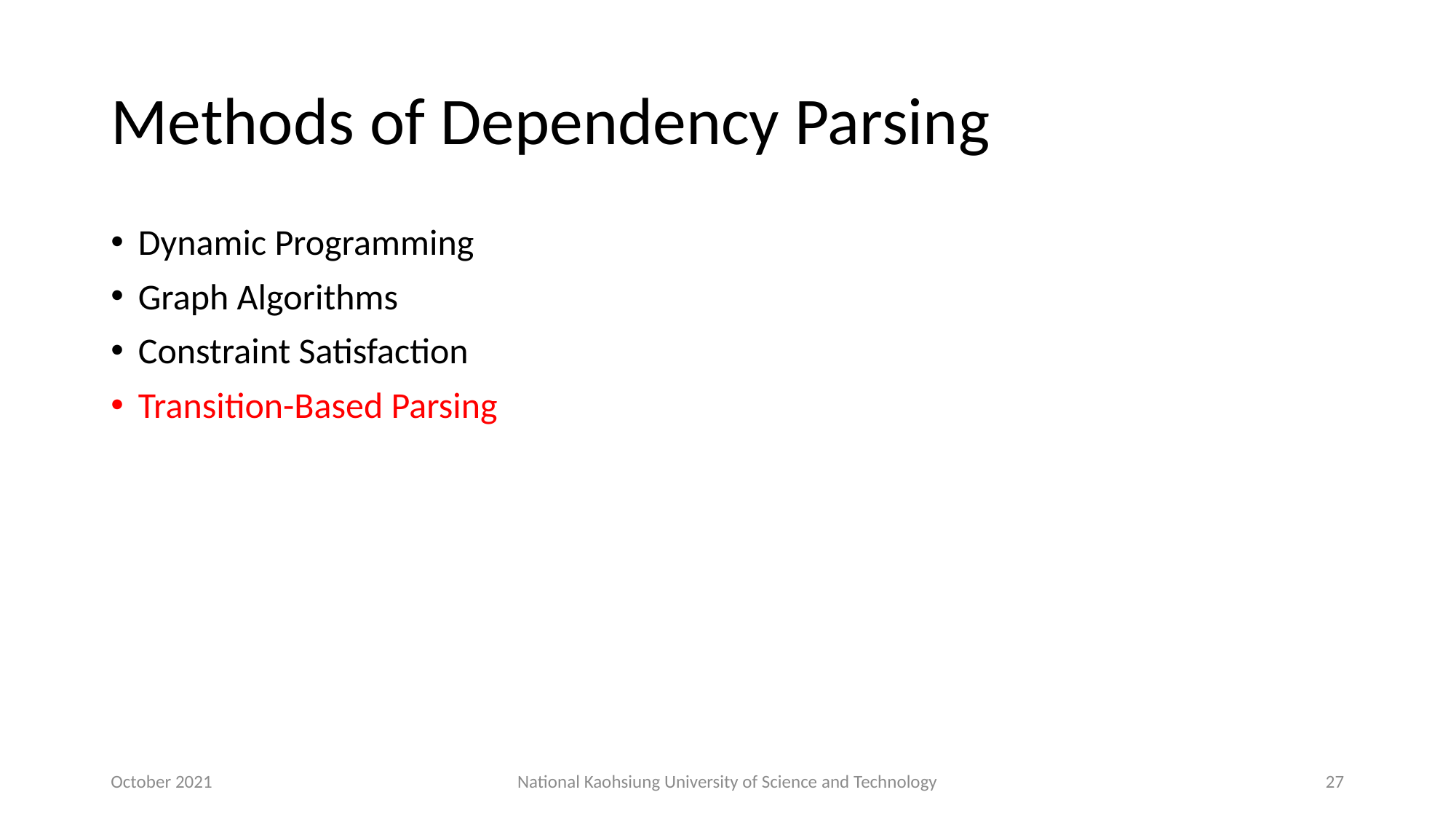

# Methods of Dependency Parsing
Dynamic Programming
Graph Algorithms
Constraint Satisfaction
Transition-Based Parsing
October 2021
National Kaohsiung University of Science and Technology
27